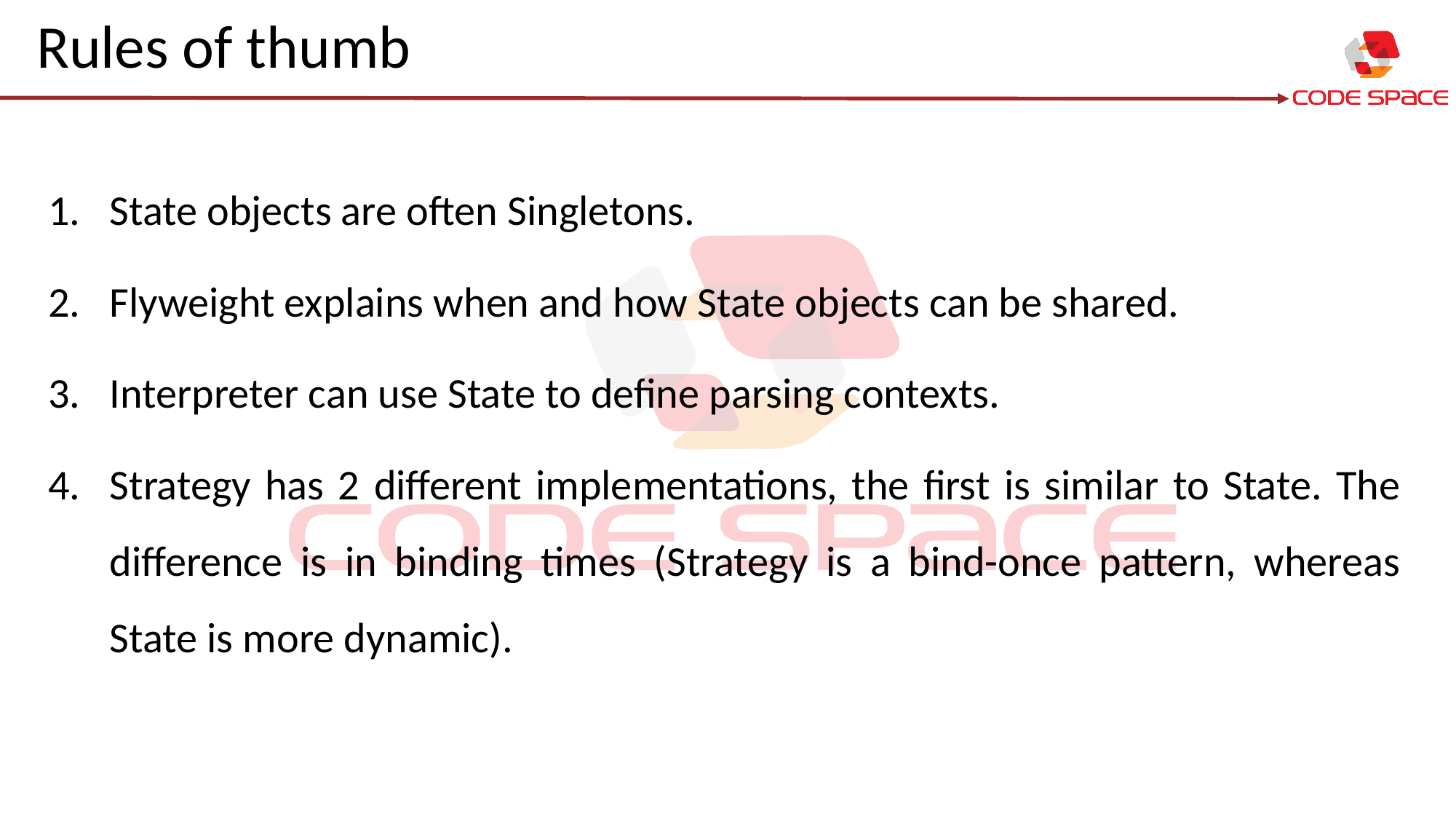

# Rules of thumb
State objects are often Singletons.
Flyweight explains when and how State objects can be shared.
Interpreter can use State to define parsing contexts.
Strategy has 2 different implementations, the first is similar to State. The difference is in binding times (Strategy is a bind-once pattern, whereas State is more dynamic).